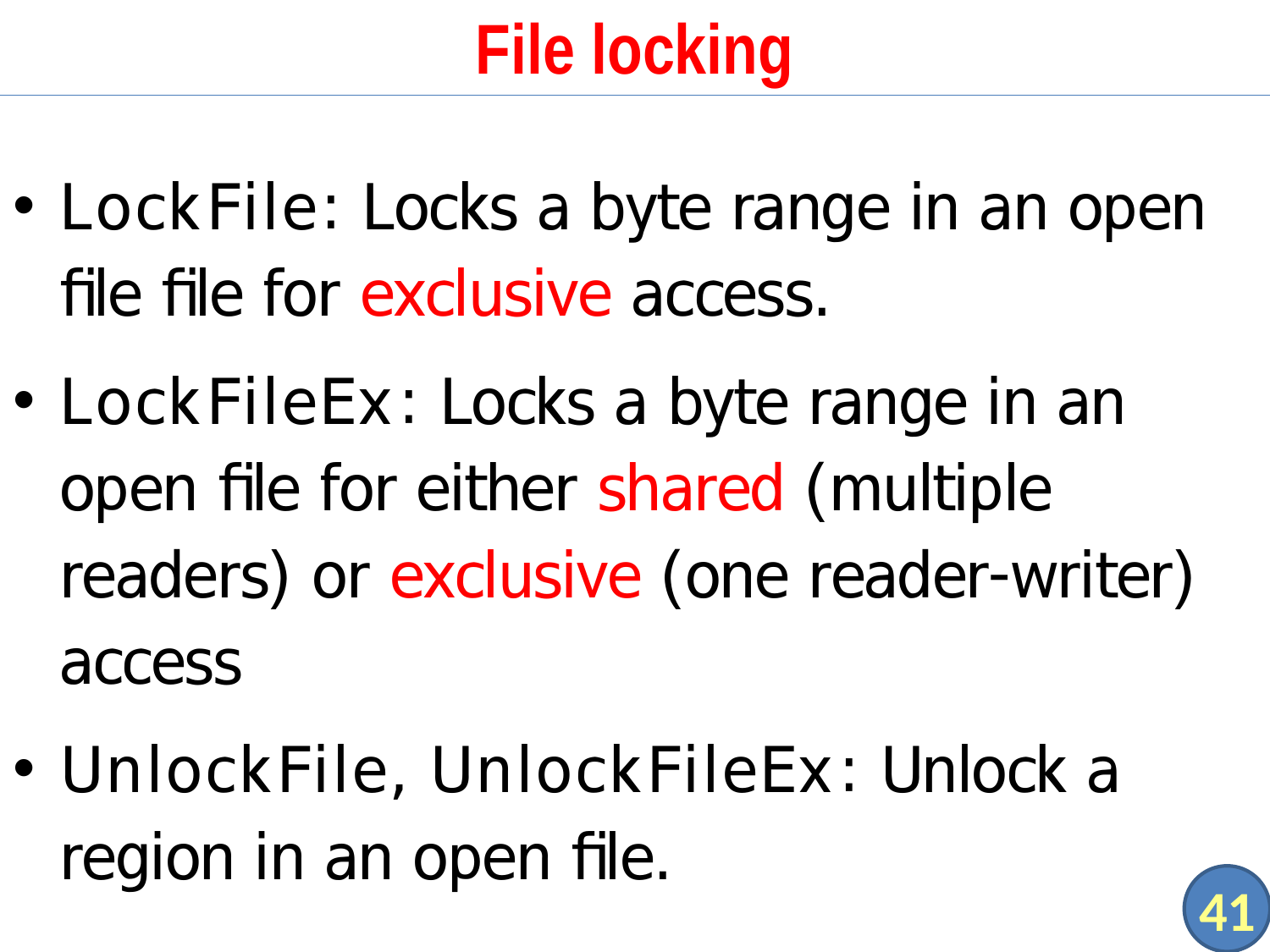

# File locking
LockFile: Locks a byte range in an open file file for exclusive access.
LockFileEx: Locks a byte range in an open file for either shared (multiple readers) or exclusive (one reader-writer) access
UnlockFile, UnlockFileEx: Unlock a region in an open file.
41